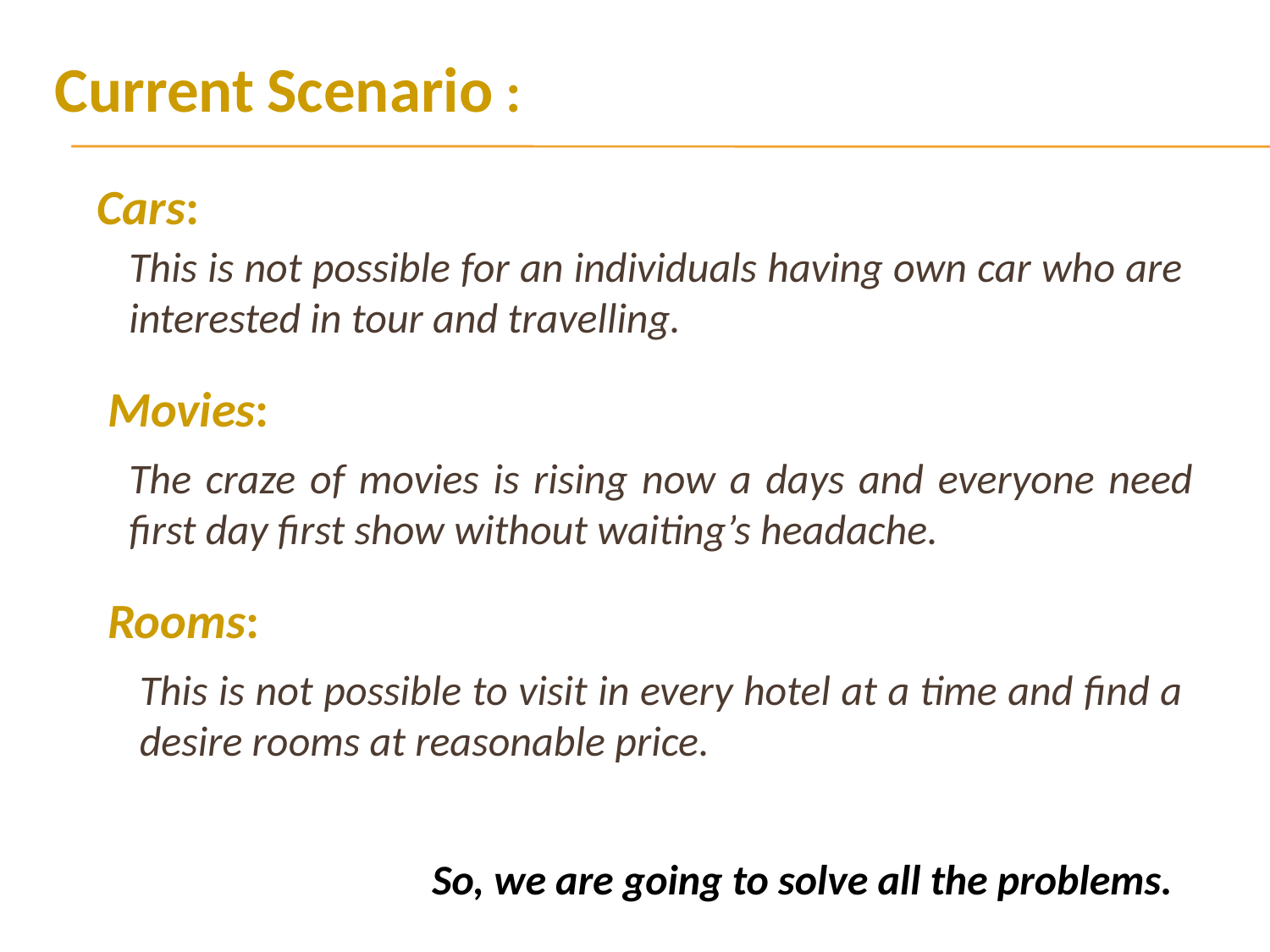

Current Scenario :
Cars:
This is not possible for an individuals having own car who are interested in tour and travelling.

Movies:
The craze of movies is rising now a days and everyone need first day first show without waiting’s headache.
Rooms:
This is not possible to visit in every hotel at a time and find a desire rooms at reasonable price.
So, we are going to solve all the problems.